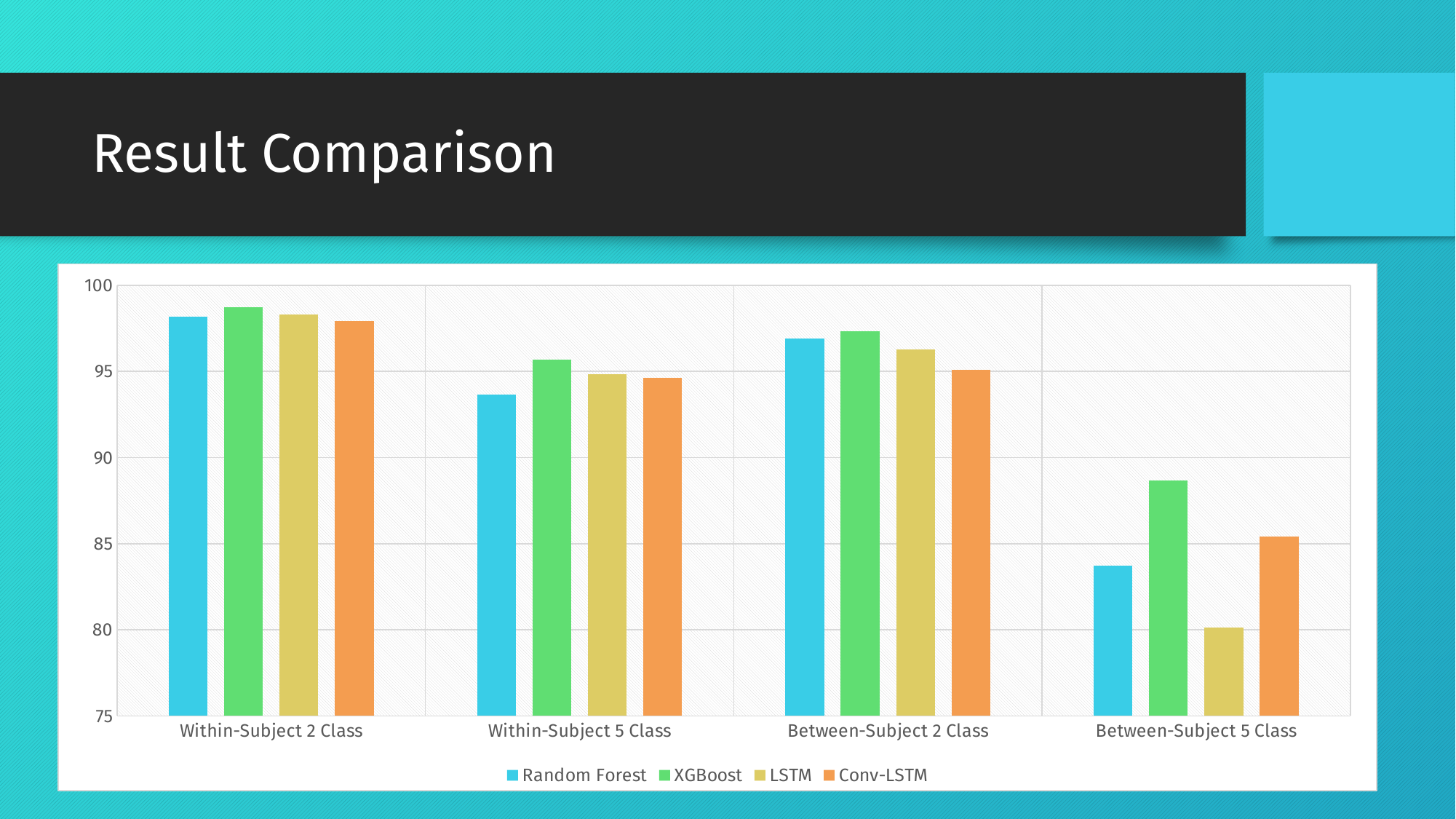

# Result Comparison

### Chart

| Category | Random Forest | XGBoost | LSTM | Conv-LSTM |
|---|---|---|---|---|
| Within-Subject 2 Class | 98.16 | 98.71 | 98.32 | 97.94 |
| Within-Subject 5 Class | 93.67 | 95.68 | 94.83 | 94.64 |
| Between-Subject 2 Class | 96.9 | 97.35 | 96.29 | 95.08 |
| Between-Subject 5 Class | 83.74 | 88.65 | 80.11 | 85.42 |